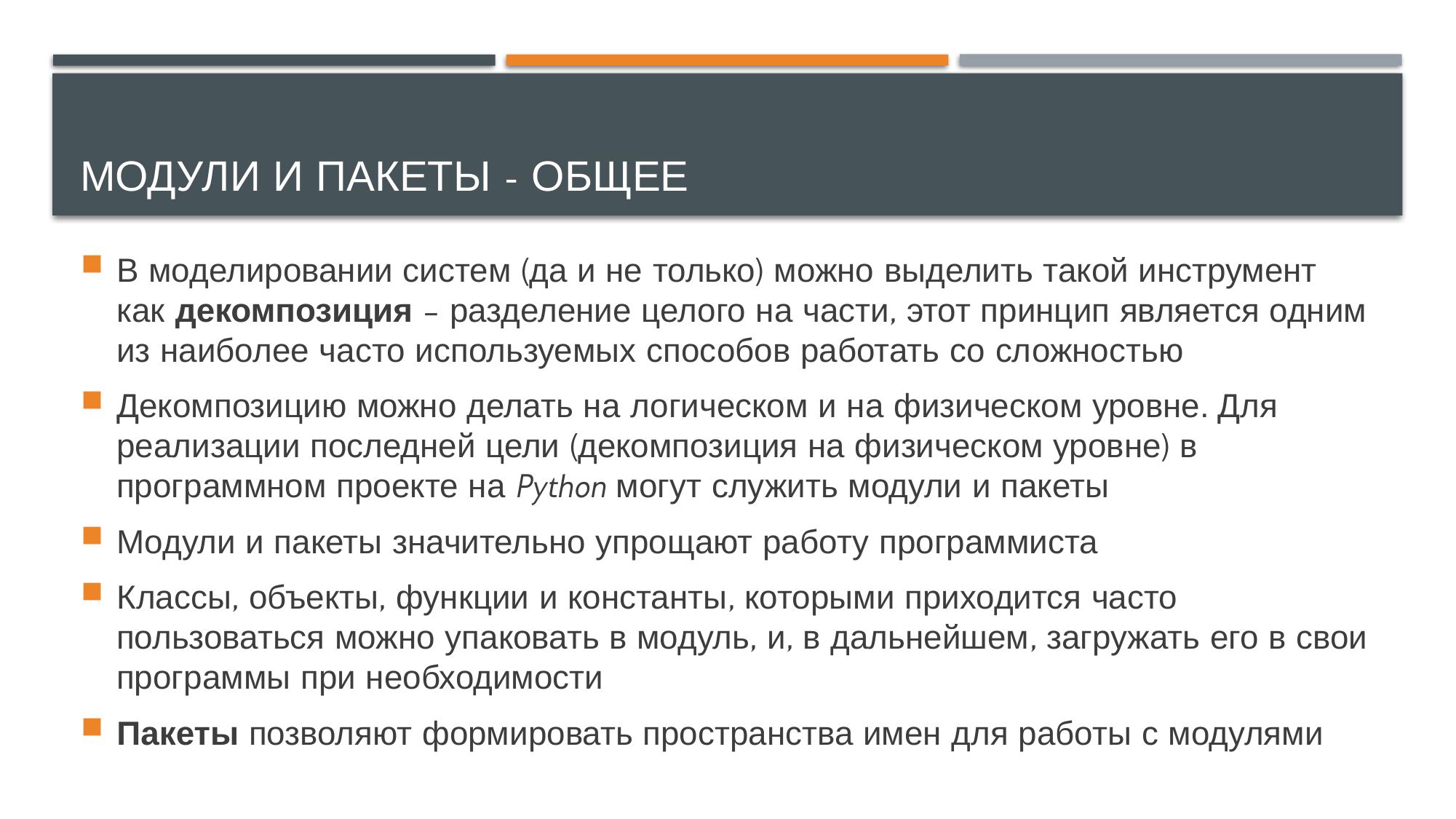

# Модули и пакеты - общее
В моделировании систем (да и не только) можно выделить такой инструмент как декомпозиция – разделение целого на части, этот принцип является одним из наиболее часто используемых способов работать со сложностью
Декомпозицию можно делать на логическом и на физическом уровне. Для реализации последней цели (декомпозиция на физическом уровне) в программном проекте на Python могут служить модули и пакеты
Модули и пакеты значительно упрощают работу программиста
Классы, объекты, функции и константы, которыми приходится часто пользоваться можно упаковать в модуль, и, в дальнейшем, загружать его в свои программы при необходимости
Пакеты позволяют формировать пространства имен для работы с модулями